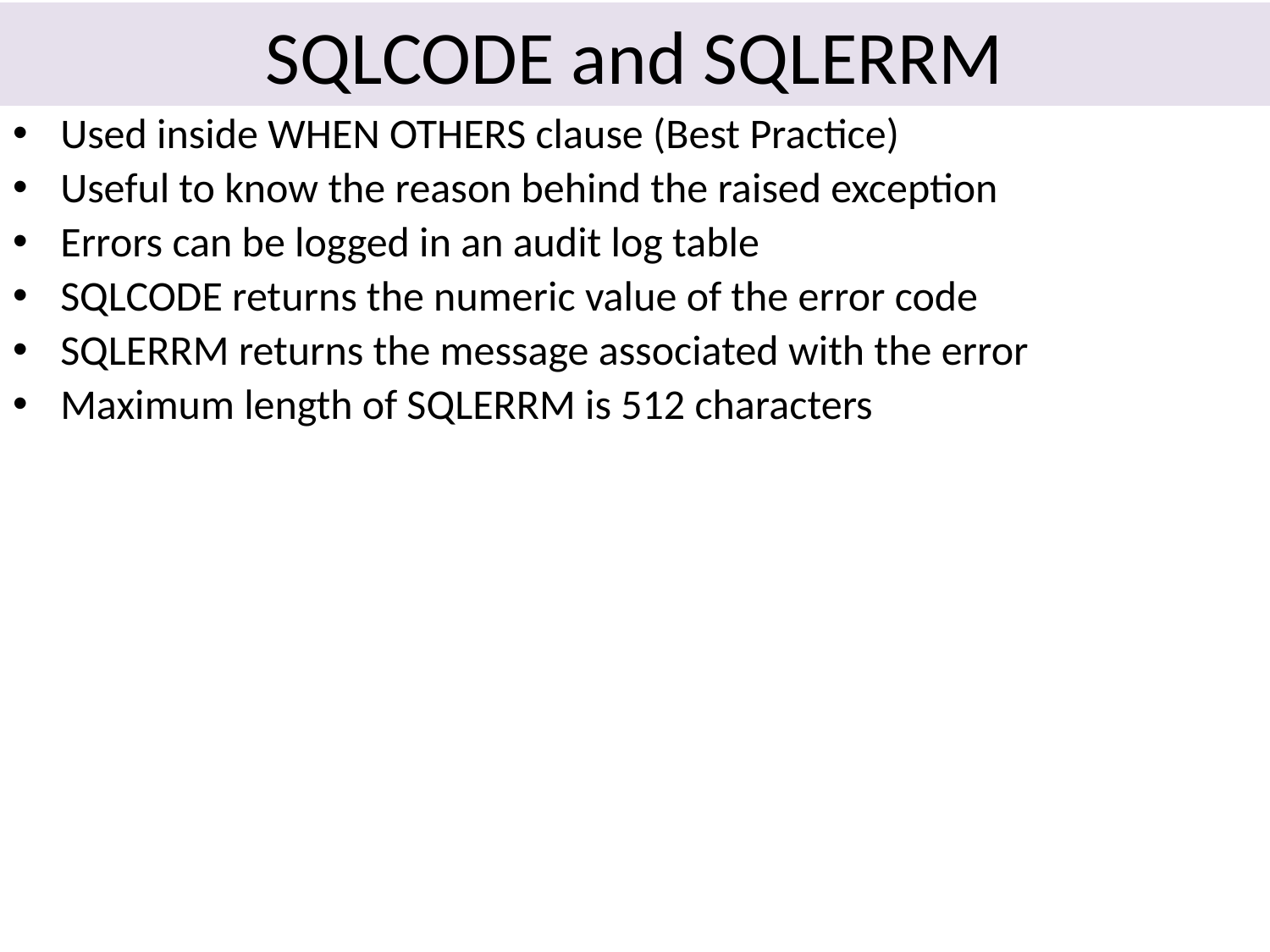

# SQLCODE and SQLERRM
Used inside WHEN OTHERS clause (Best Practice)
Useful to know the reason behind the raised exception
Errors can be logged in an audit log table
SQLCODE returns the numeric value of the error code
SQLERRM returns the message associated with the error
Maximum length of SQLERRM is 512 characters

29